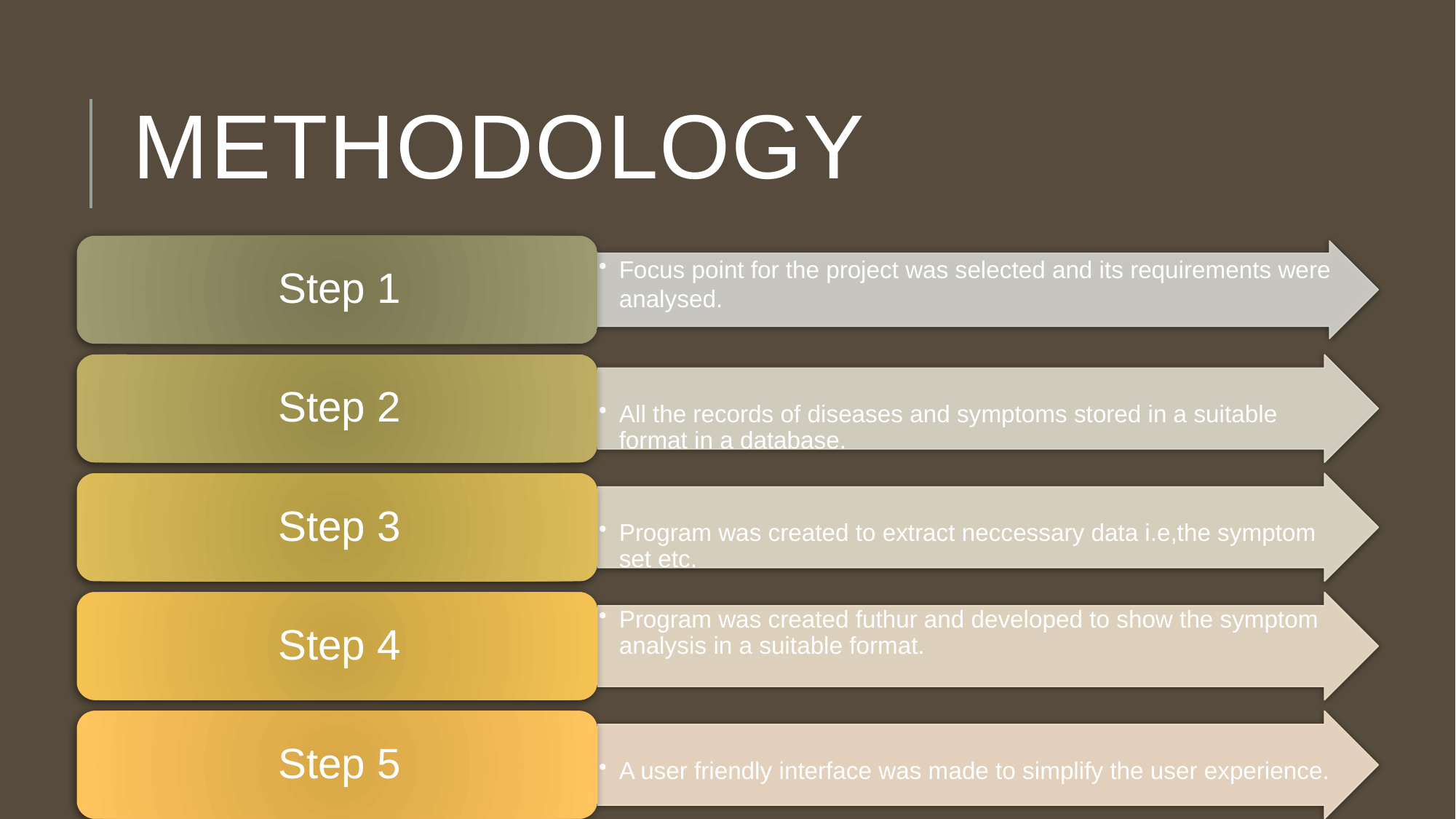

# Methodology
Focus point for the project was selected and its requirements were analysed.
Step 1

All the records of diseases and symptoms stored in a suitable format in a database.
Step 2

Program was created to extract neccessary data i.e,the symptom set etc.
Step 3
Program was created futhur and developed to show the symptom analysis in a suitable format.
Step 4

A user friendly interface was made to simplify the user experience.
Step 5